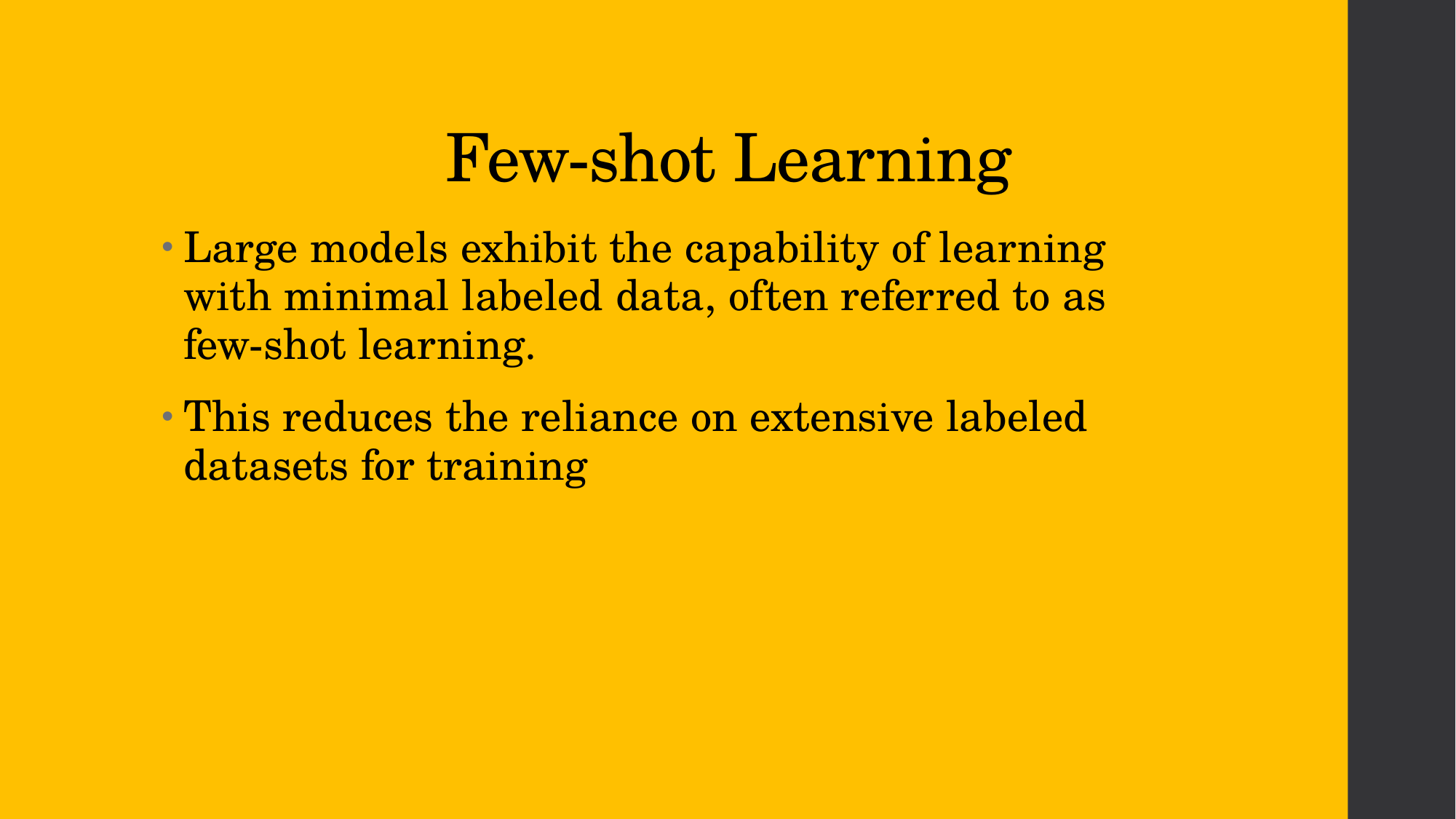

# Few-shot Learning
Large models exhibit the capability of learning with minimal labeled data, often referred to as few-shot learning.
This reduces the reliance on extensive labeled datasets for training